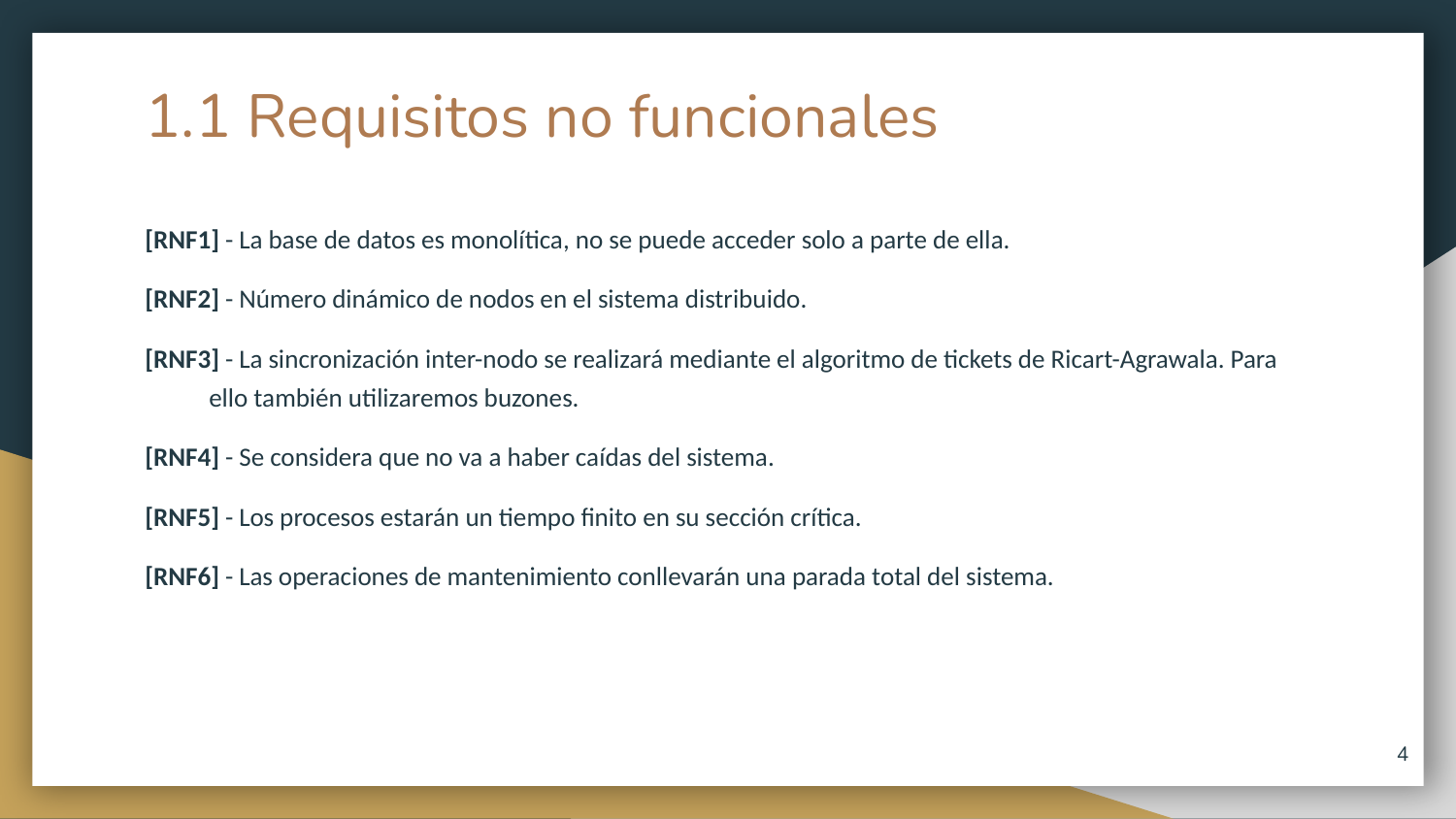

# 1.1 Requisitos no funcionales
[RNF1] - La base de datos es monolítica, no se puede acceder solo a parte de ella.
[RNF2] - Número dinámico de nodos en el sistema distribuido.
[RNF3] - La sincronización inter-nodo se realizará mediante el algoritmo de tickets de Ricart-Agrawala. Para                 ello también utilizaremos buzones.
[RNF4] - Se considera que no va a haber caídas del sistema.
[RNF5] - Los procesos estarán un tiempo finito en su sección crítica.
[RNF6] - Las operaciones de mantenimiento conllevarán una parada total del sistema.
4